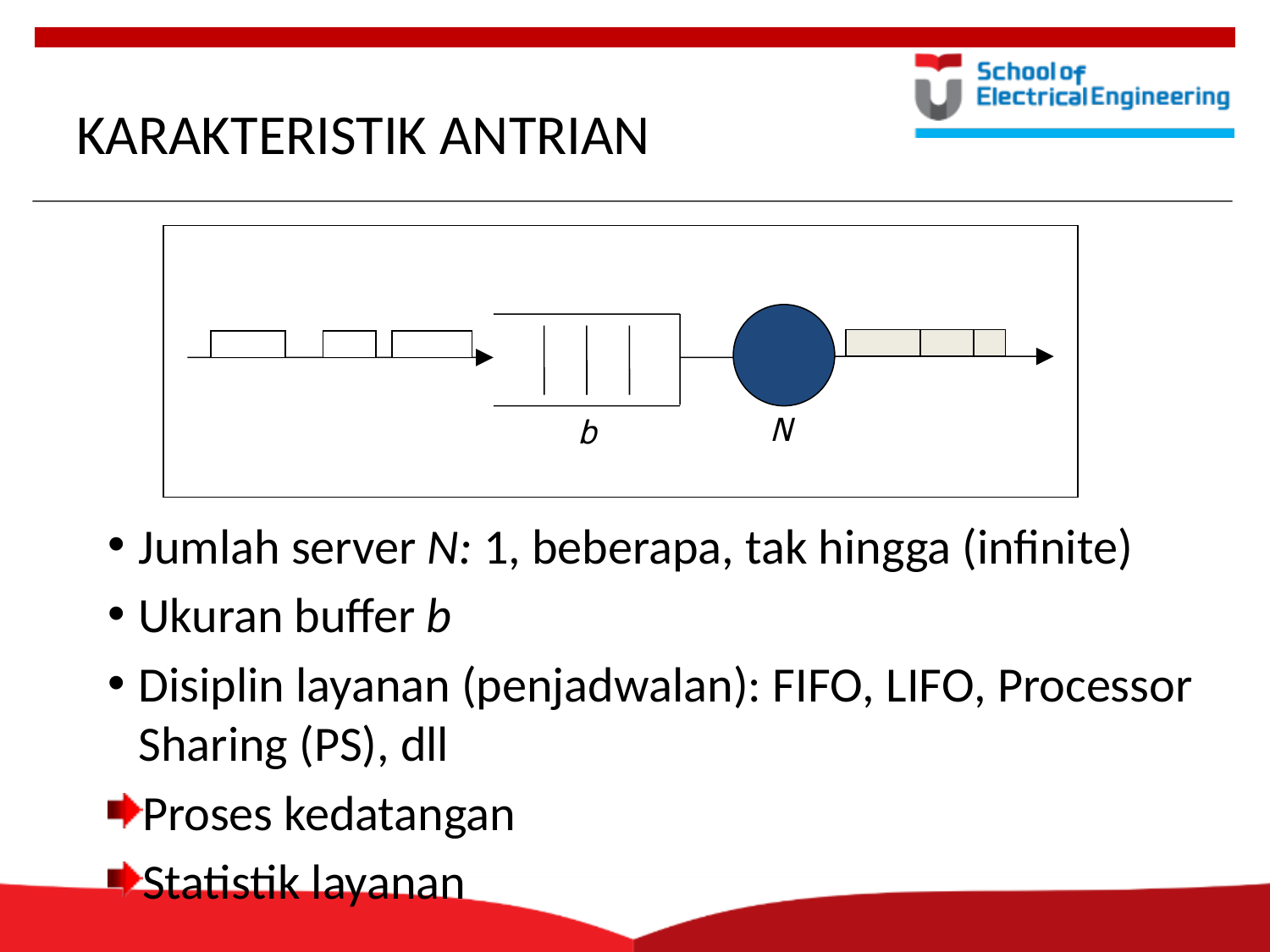

# KARAKTERISTIK ANTRIAN

N
b
Jumlah server N: 1, beberapa, tak hingga (infinite)
Ukuran buffer b
Disiplin layanan (penjadwalan): FIFO, LIFO, Processor Sharing (PS), dll
Proses kedatangan
Statistik layanan